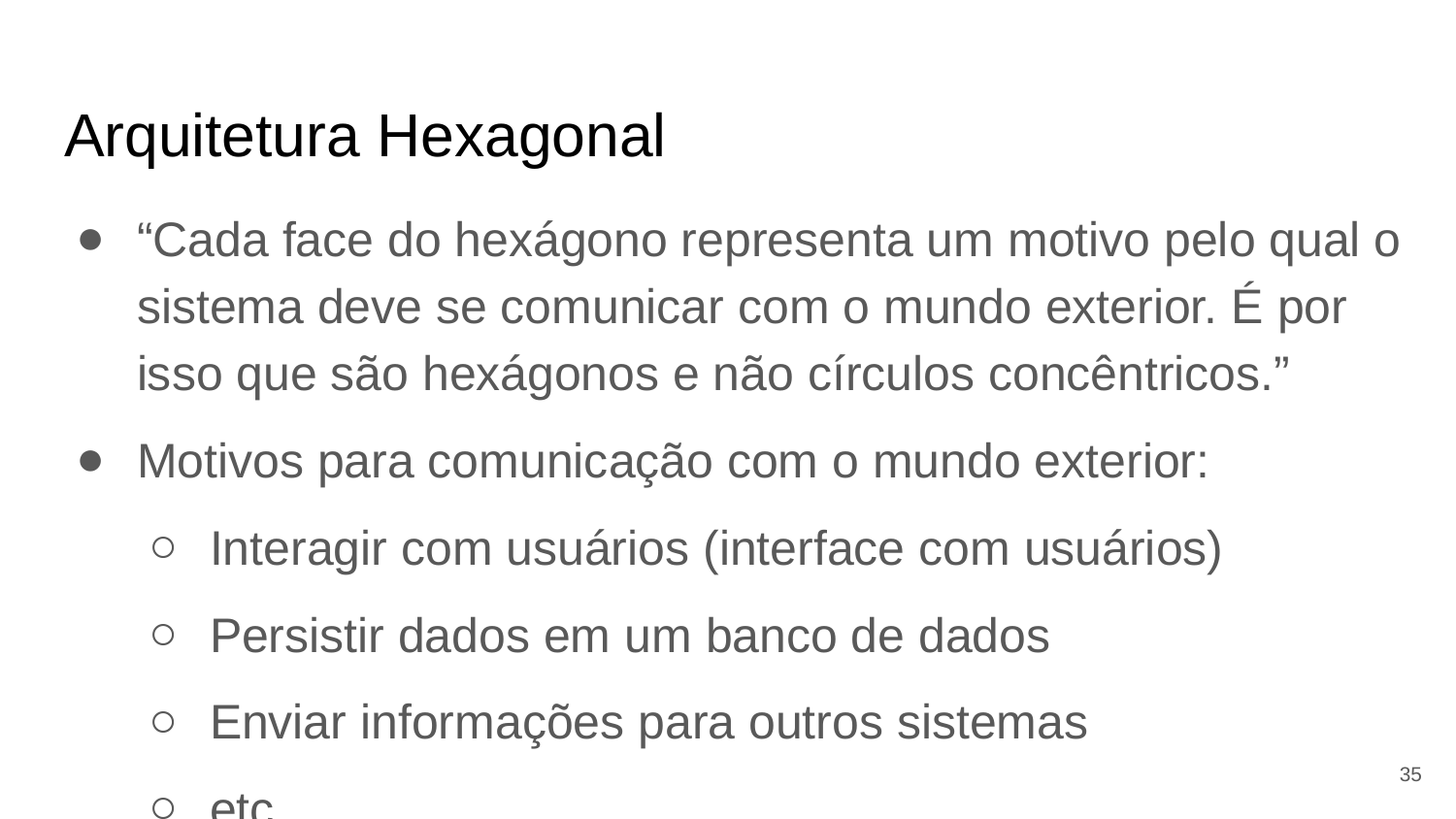

# Arquitetura Hexagonal
“Cada face do hexágono representa um motivo pelo qual o sistema deve se comunicar com o mundo exterior. É por isso que são hexágonos e não círculos concêntricos.”
Motivos para comunicação com o mundo exterior:
Interagir com usuários (interface com usuários)
Persistir dados em um banco de dados
Enviar informações para outros sistemas
etc

35